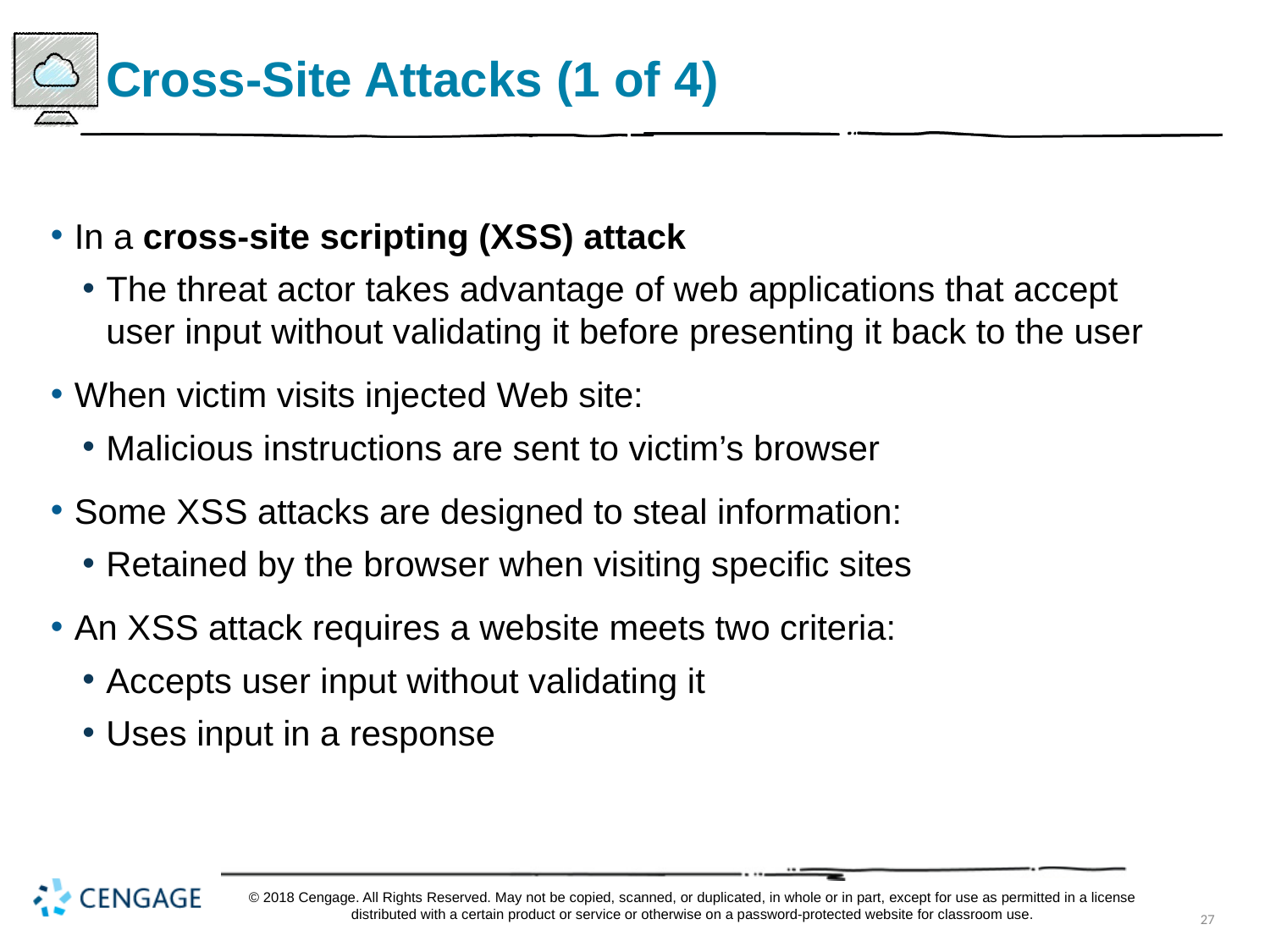

# Cross-Site Attacks (1 of 4)
In a cross-site scripting (X S S) attack
The threat actor takes advantage of web applications that accept user input without validating it before presenting it back to the user
When victim visits injected Web site:
Malicious instructions are sent to victim’s browser
Some X S S attacks are designed to steal information:
Retained by the browser when visiting specific sites
An X S S attack requires a website meets two criteria:
Accepts user input without validating it
Uses input in a response
© 2018 Cengage. All Rights Reserved. May not be copied, scanned, or duplicated, in whole or in part, except for use as permitted in a license distributed with a certain product or service or otherwise on a password-protected website for classroom use.